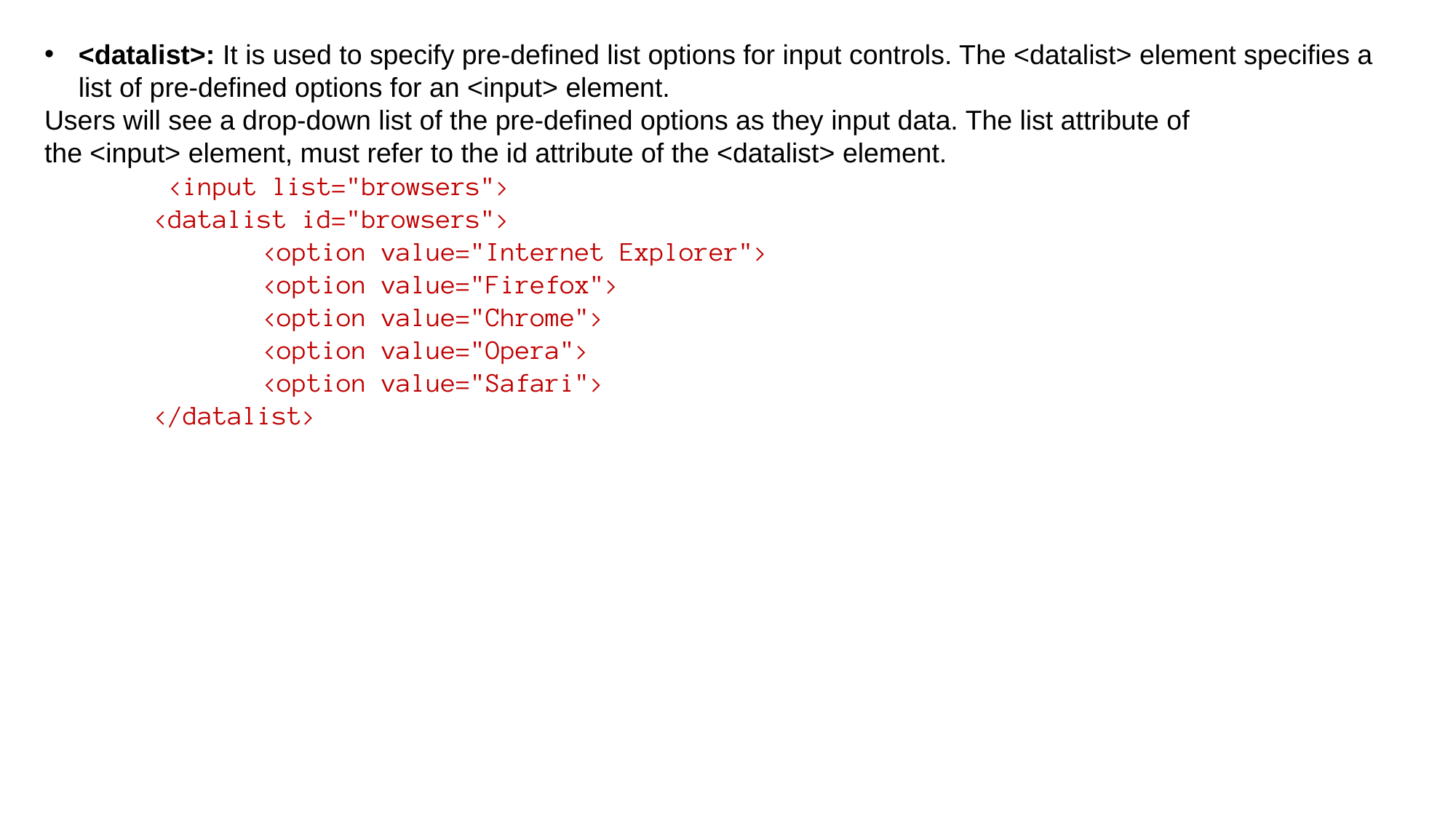

<datalist>: It is used to specify pre-defined list options for input controls. The <datalist> element specifies a list of pre-defined options for an <input> element.
Users will see a drop-down list of the pre-defined options as they input data. The list attribute of the <input> element, must refer to the id attribute of the <datalist> element.
	 <input list="browsers">
  	<datalist id="browsers">
    		<option value="Internet Explorer">
   		<option value="Firefox">
    		<option value="Chrome">
    		<option value="Opera">
    		<option value="Safari">
  	</datalist>